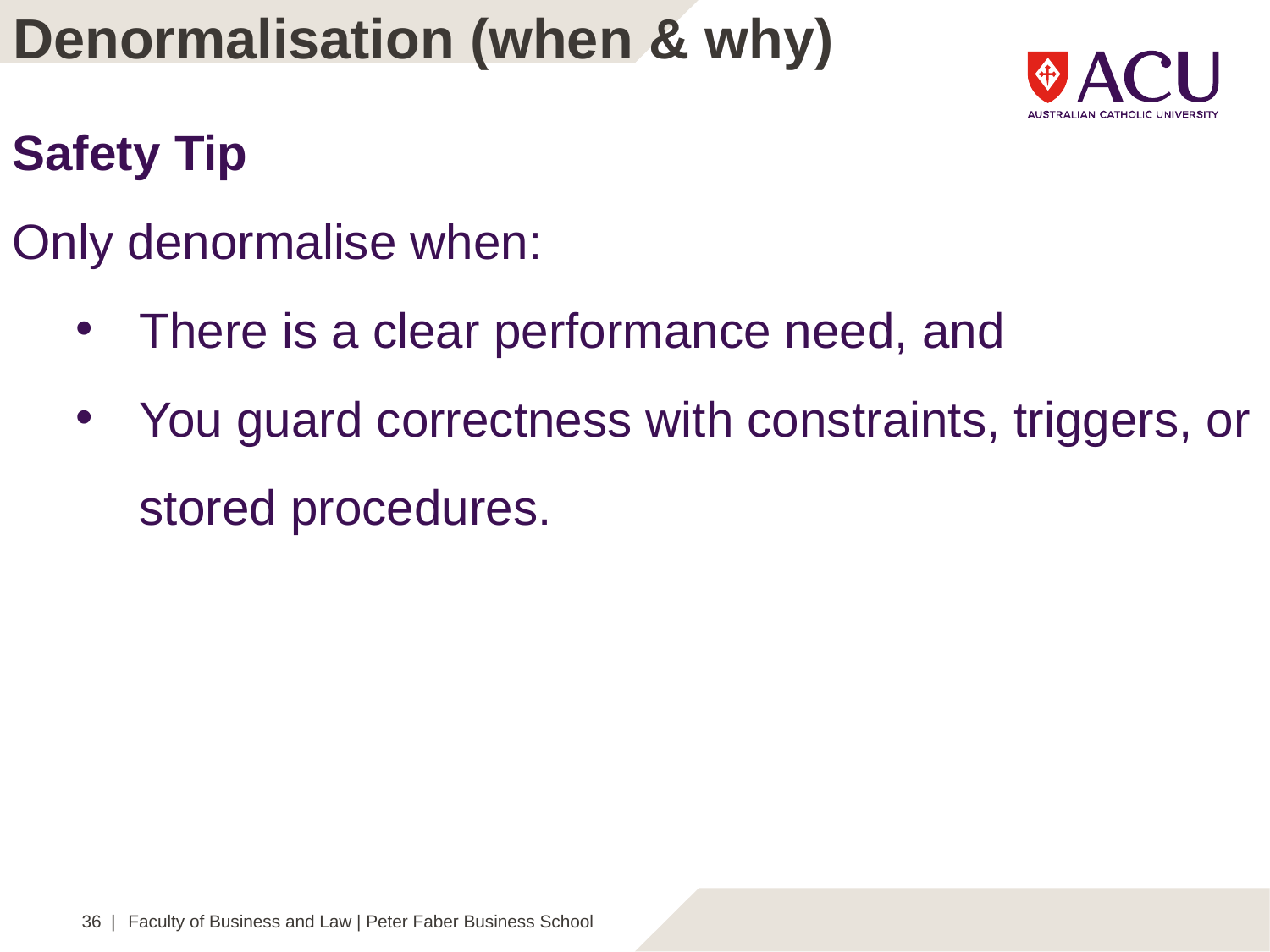

Denormalisation (when & why)
Safety Tip
Only denormalise when:
There is a clear performance need, and
You guard correctness with constraints, triggers, or stored procedures.
36  |
Faculty of Business and Law | Peter Faber Business School